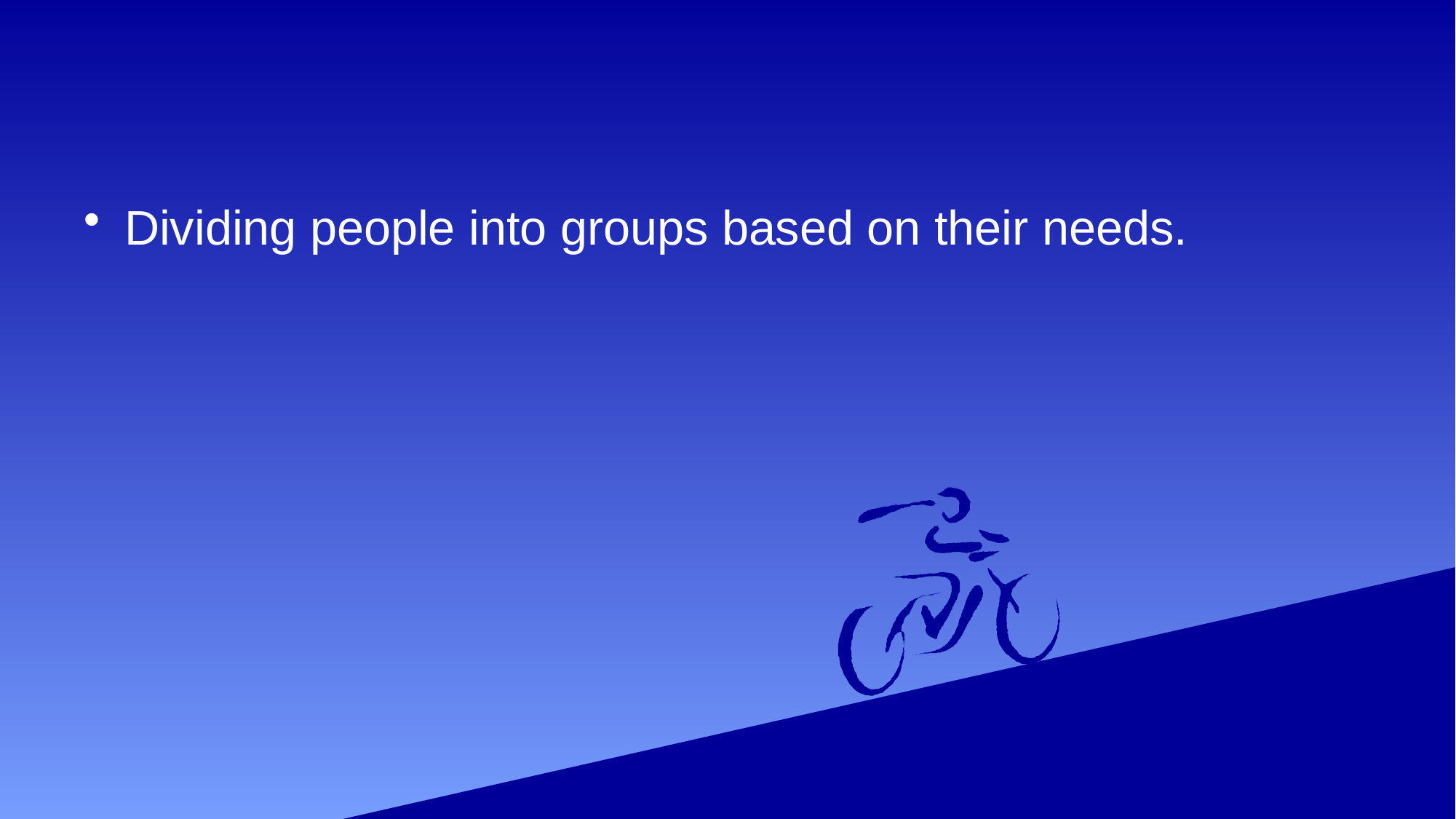

#
Dividing people into groups based on their needs.